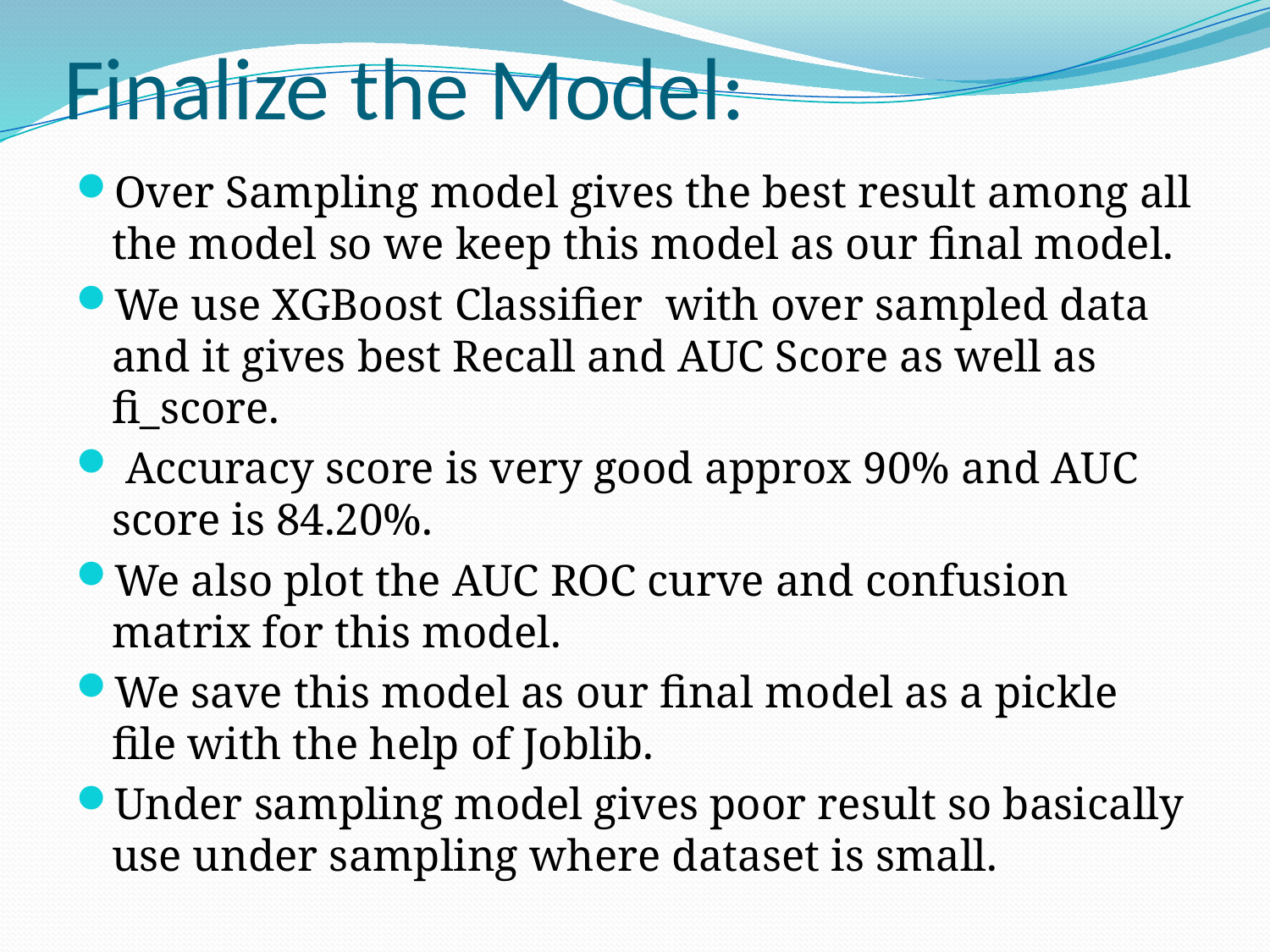

# Finalize the Model:
Over Sampling model gives the best result among all the model so we keep this model as our final model.
We use XGBoost Classifier  with over sampled data  and it gives best Recall and AUC Score as well as fi_score.
 Accuracy score is very good approx 90% and AUC score is 84.20%.
We also plot the AUC ROC curve and confusion matrix for this model.
We save this model as our final model as a pickle file with the help of Joblib.
Under sampling model gives poor result so basically use under sampling where dataset is small.